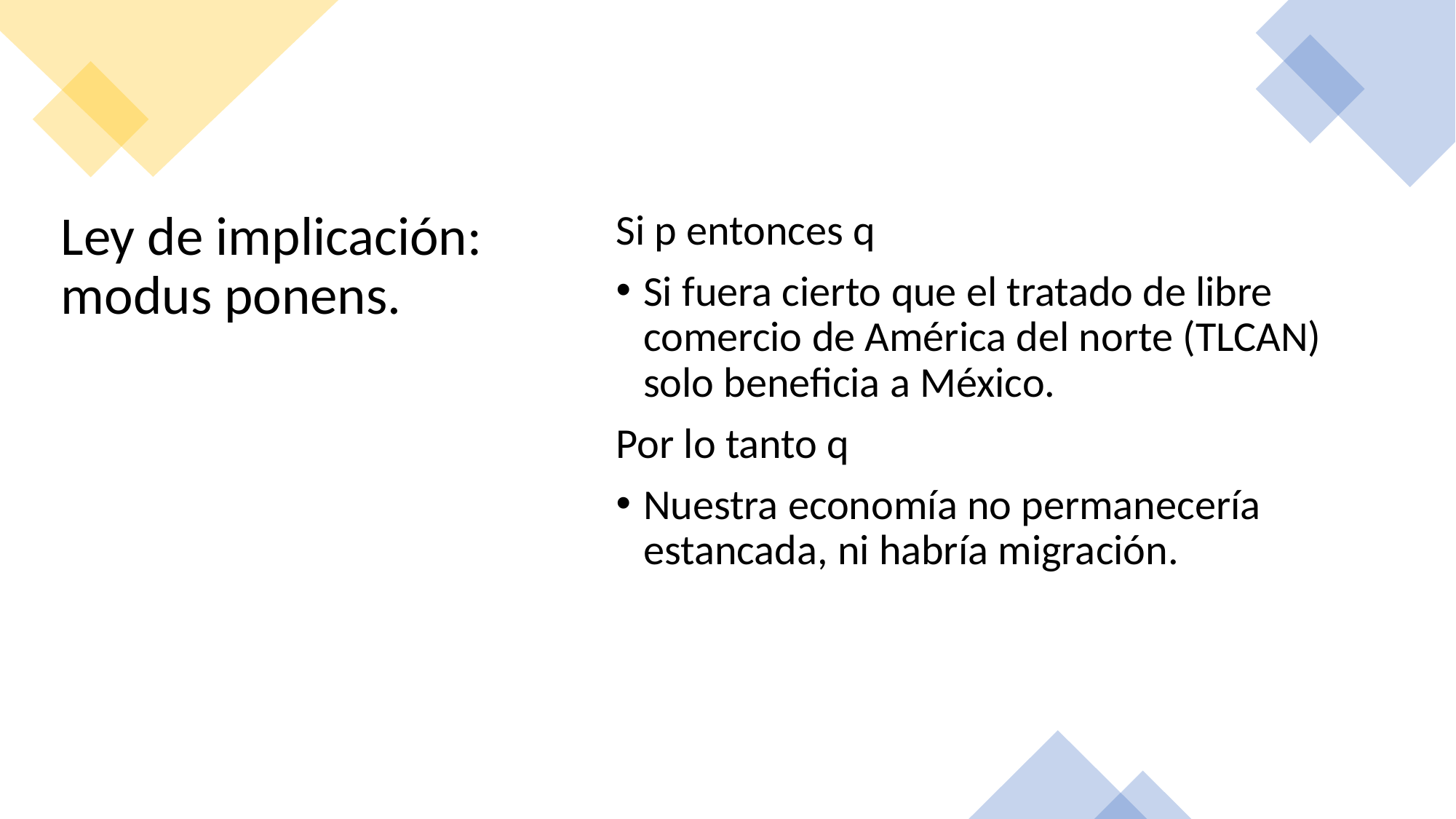

Si p entonces q
Si fuera cierto que el tratado de libre comercio de América del norte (TLCAN) solo beneficia a México.
Por lo tanto q
Nuestra economía no permanecería estancada, ni habría migración.
# Ley de implicación: modus ponens.